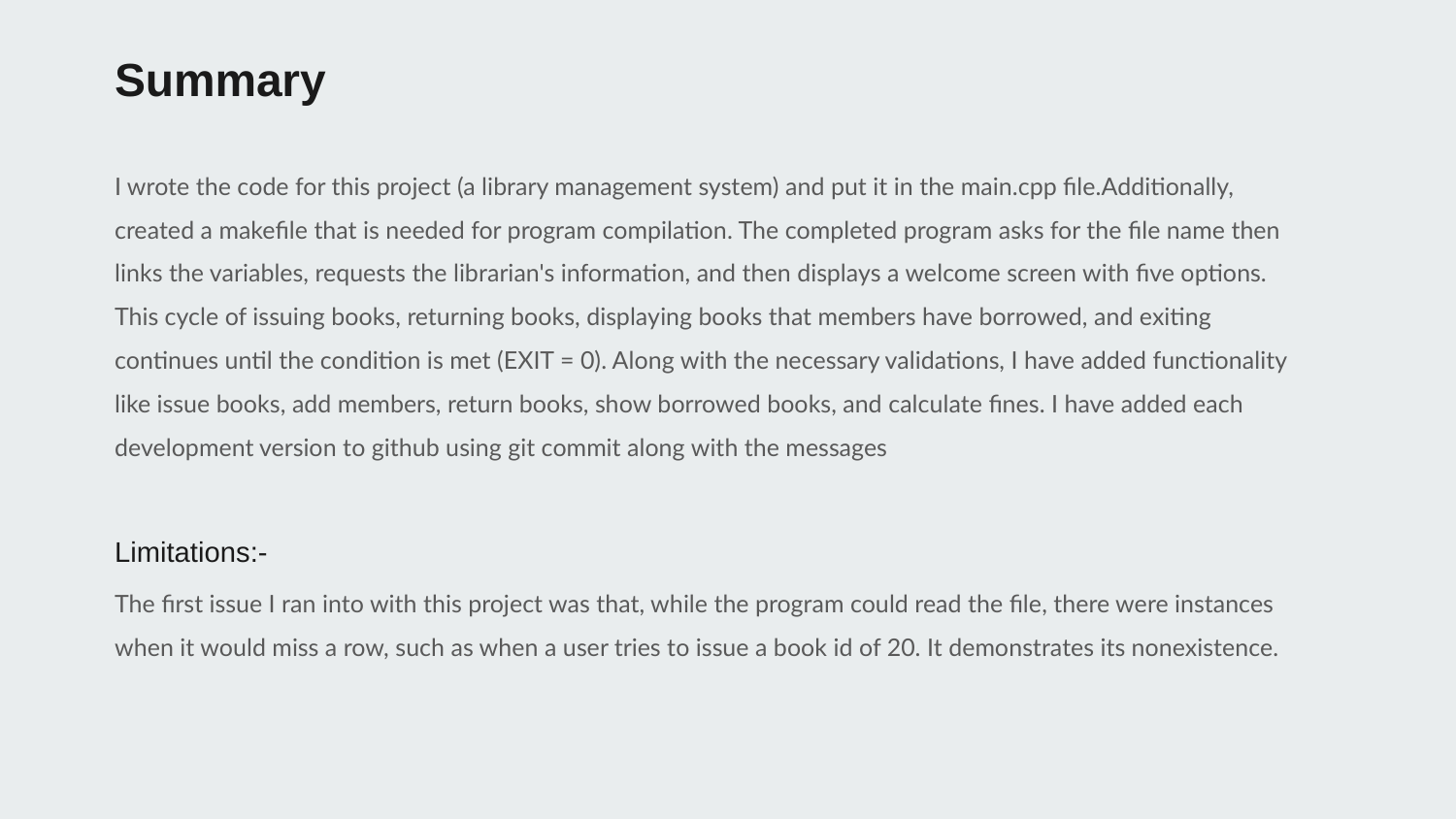

Summary
I wrote the code for this project (a library management system) and put it in the main.cpp file.Additionally, created a makefile that is needed for program compilation. The completed program asks for the file name then links the variables, requests the librarian's information, and then displays a welcome screen with five options. This cycle of issuing books, returning books, displaying books that members have borrowed, and exiting continues until the condition is met (EXIT = 0). Along with the necessary validations, I have added functionality like issue books, add members, return books, show borrowed books, and calculate fines. I have added each development version to github using git commit along with the messages

Limitations:-
The first issue I ran into with this project was that, while the program could read the file, there were instances when it would miss a row, such as when a user tries to issue a book id of 20. It demonstrates its nonexistence.